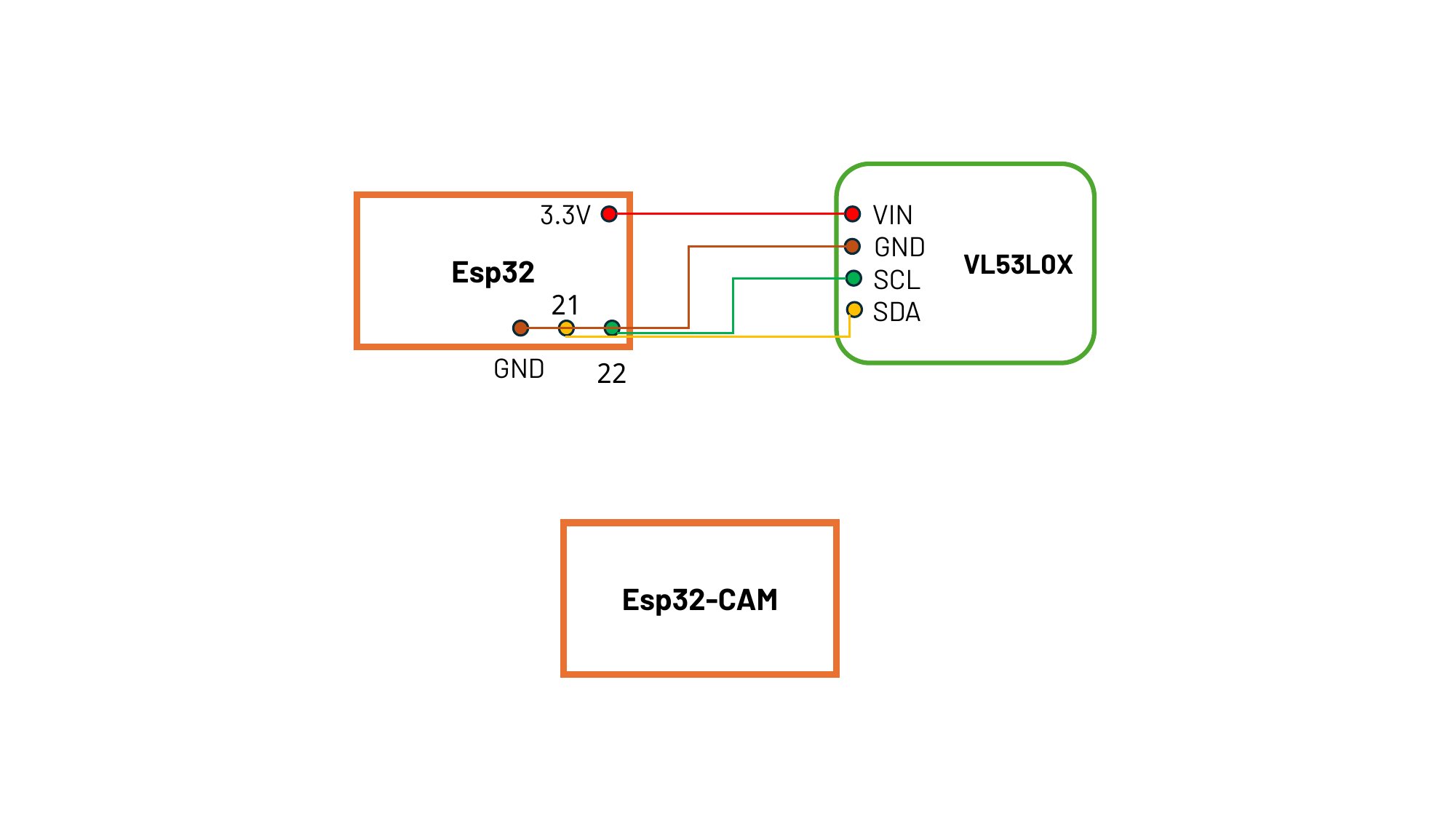

VL53L0X
VIN

GND

SCL

SDA

3.3V
Esp32

21

GND
22
Esp32-CAM